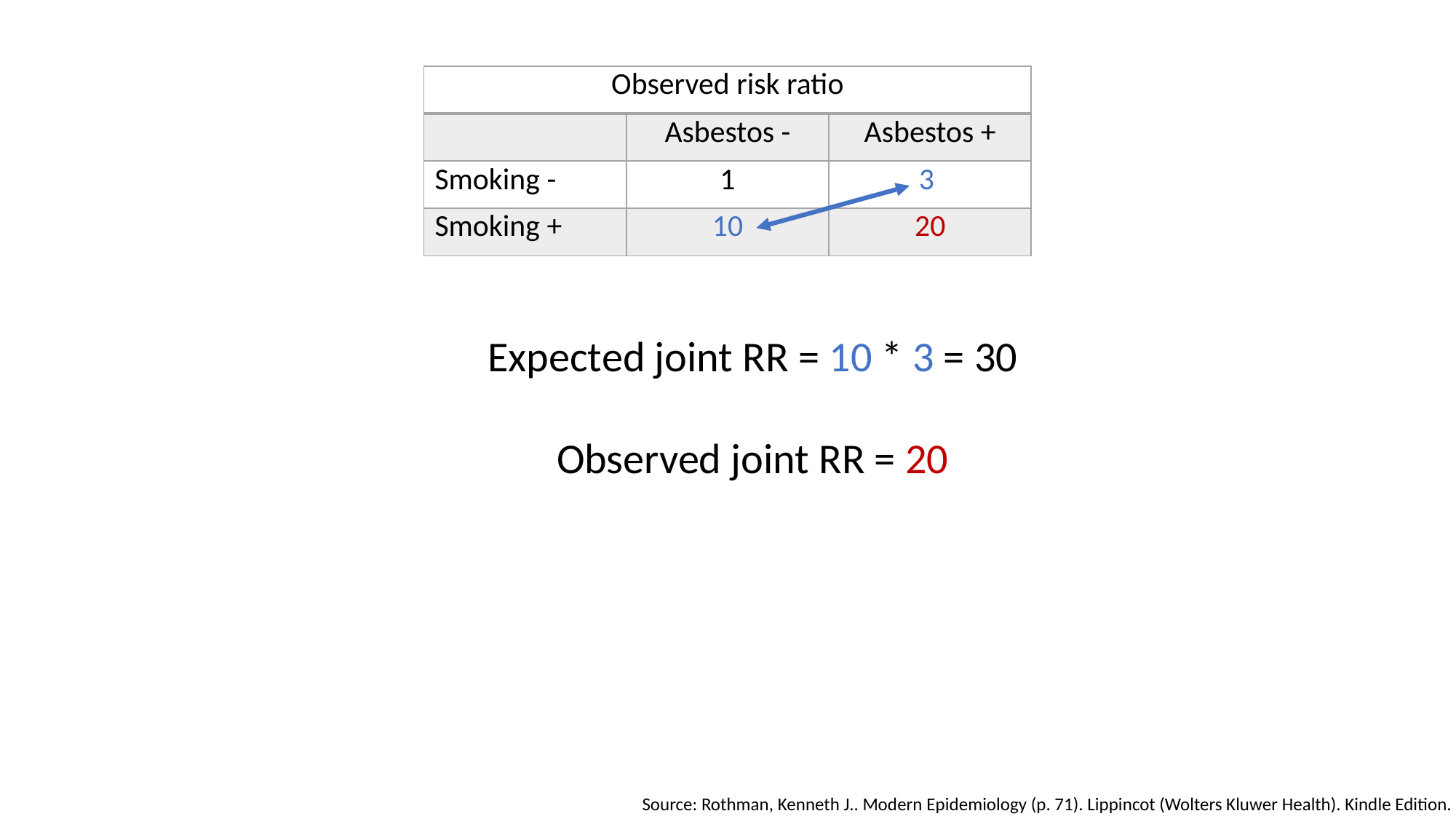

| Observed risk ratio |  |  |
| --- | --- | --- |
|  | Asbestos - | Asbestos + |
| Smoking - | 1 | 3 |
| Smoking + | 10 | 20 |
Expected joint RR = 10 * 3 = 30

Observed joint RR = 20
Source: Rothman, Kenneth J.. Modern Epidemiology (p. 71). Lippincot (Wolters Kluwer Health). Kindle Edition.